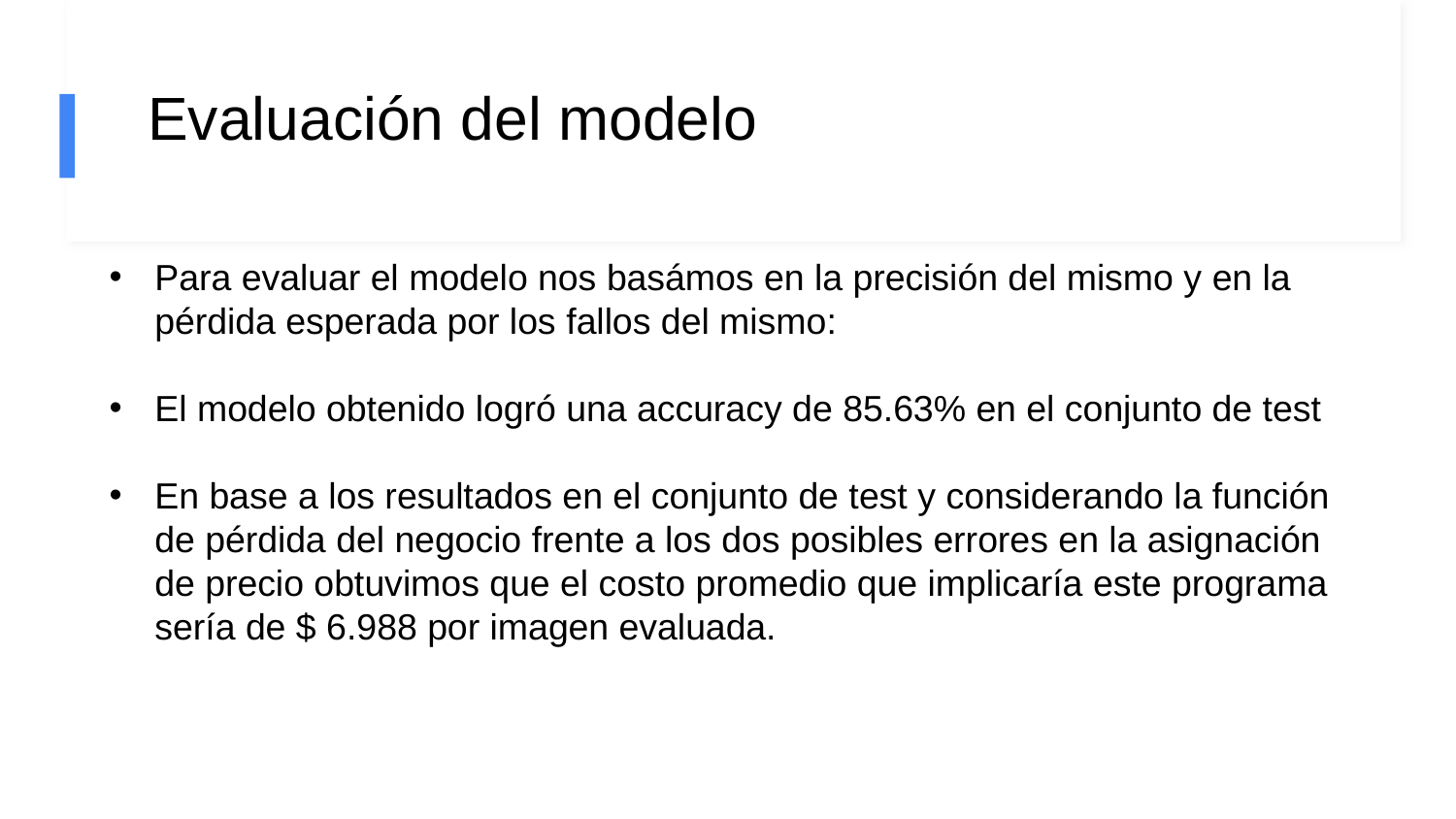

# Evaluación del modelo
Para evaluar el modelo nos basámos en la precisión del mismo y en la pérdida esperada por los fallos del mismo:

El modelo obtenido logró una accuracy de 85.63% en el conjunto de test

En base a los resultados en el conjunto de test y considerando la función de pérdida del negocio frente a los dos posibles errores en la asignación de precio obtuvimos que el costo promedio que implicaría este programa sería de $ 6.988 por imagen evaluada.